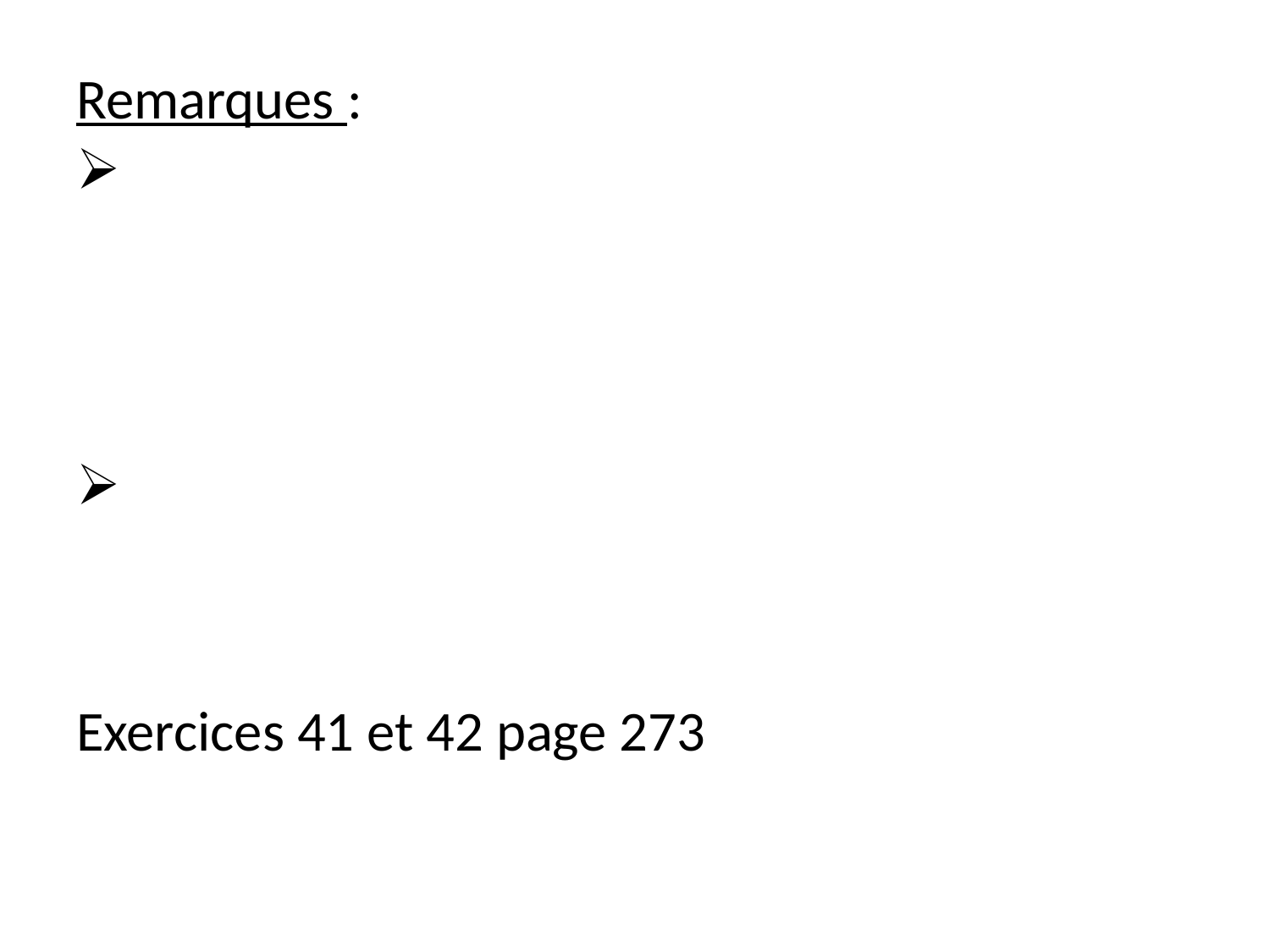

Remarques :

Exercices 41 et 42 page 273